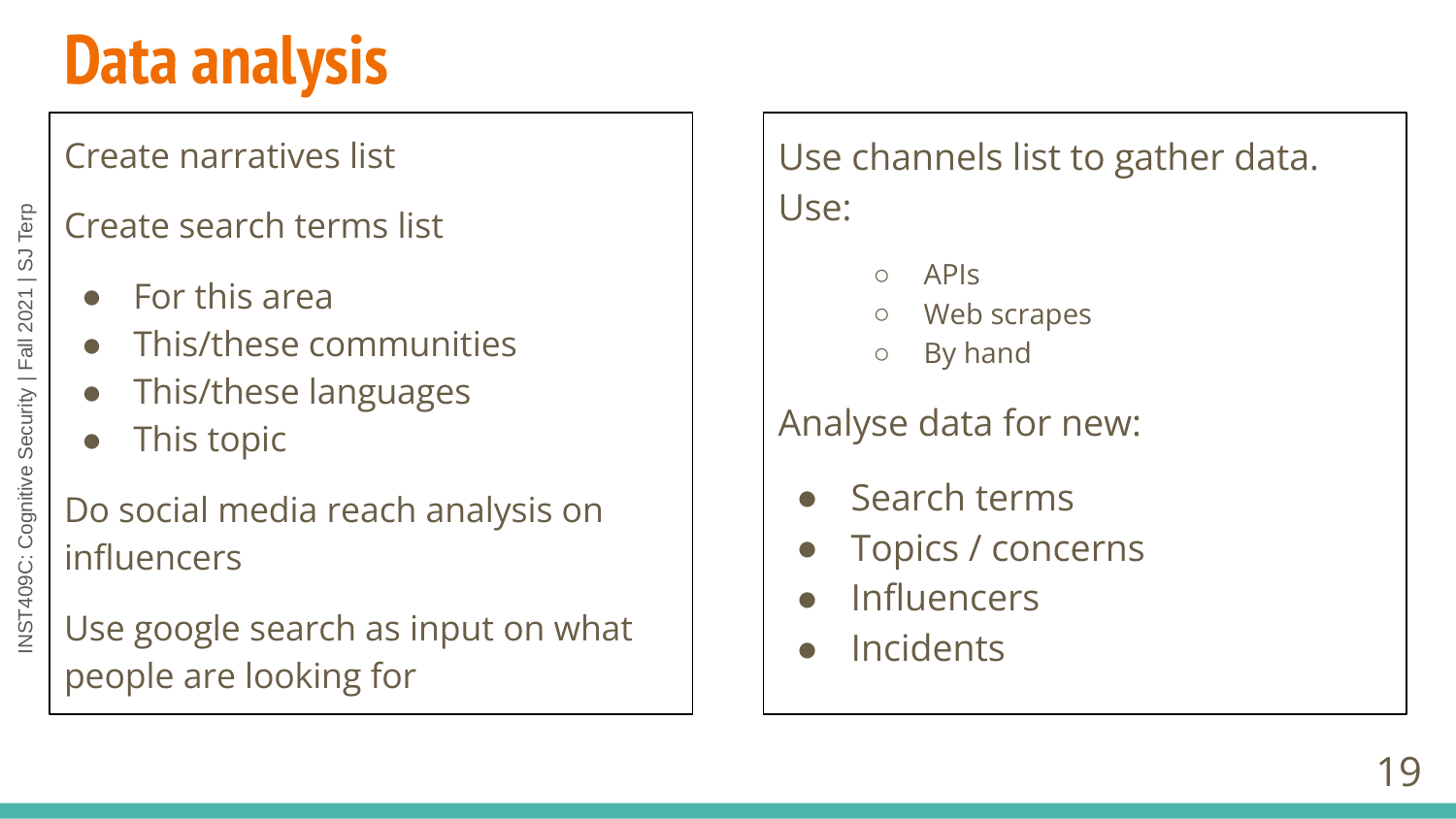

# Data analysis
Use channels list to gather data. Use:
APIs
Web scrapes
By hand
Analyse data for new:
Search terms
Topics / concerns
Influencers
Incidents

Create narratives list
Create search terms list
For this area
This/these communities
This/these languages
This topic
Do social media reach analysis on influencers
Use google search as input on what people are looking for
19